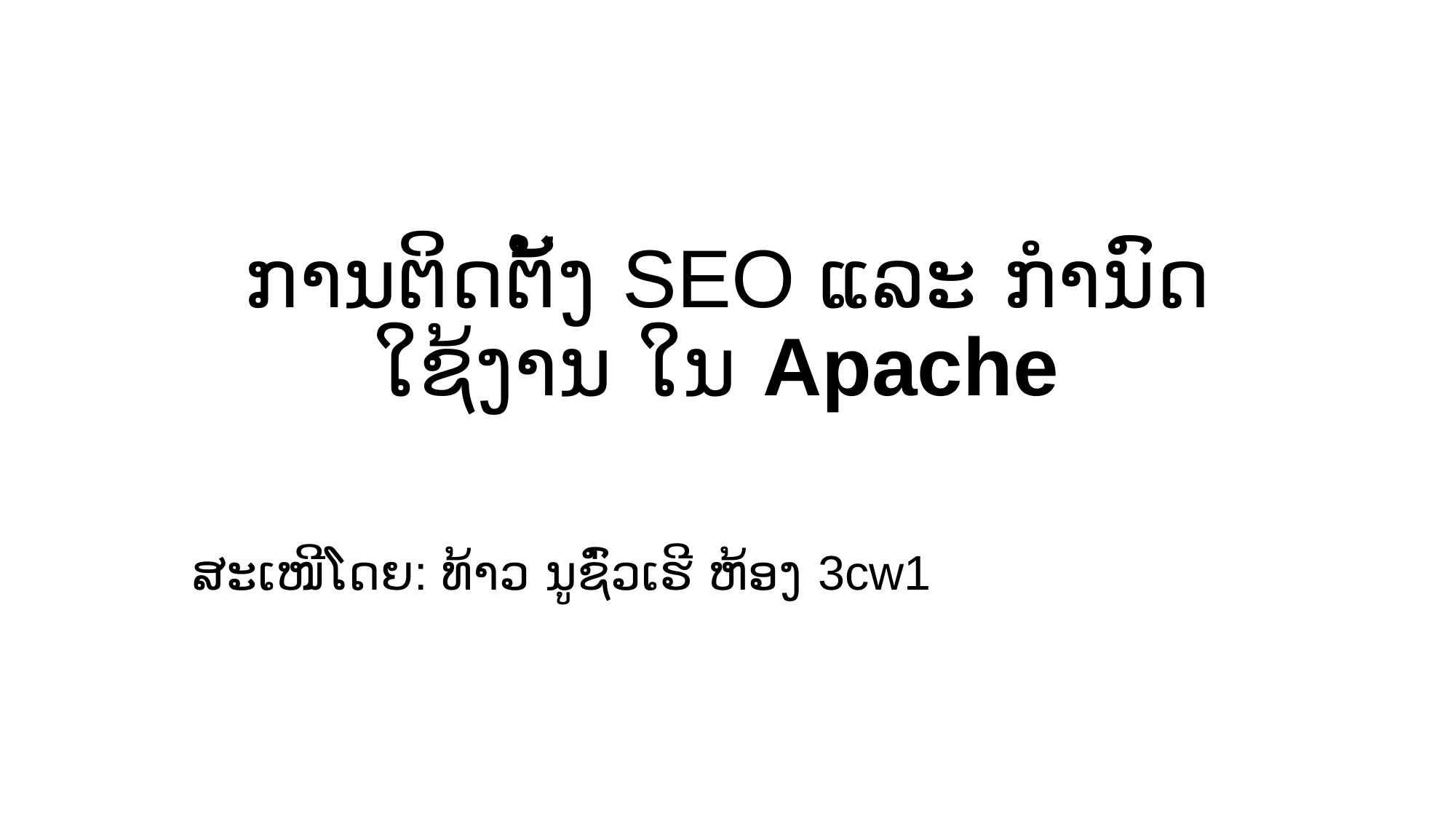

# ການຕິດຕັ້ງ SEO ແລະ ກຳນົດໃຊ້ງານ ໃນ Apache
ສະເໜີໂດຍ: ທ້າວ ນູຊົ່ວເຮີ ຫ້ອງ 3cw1